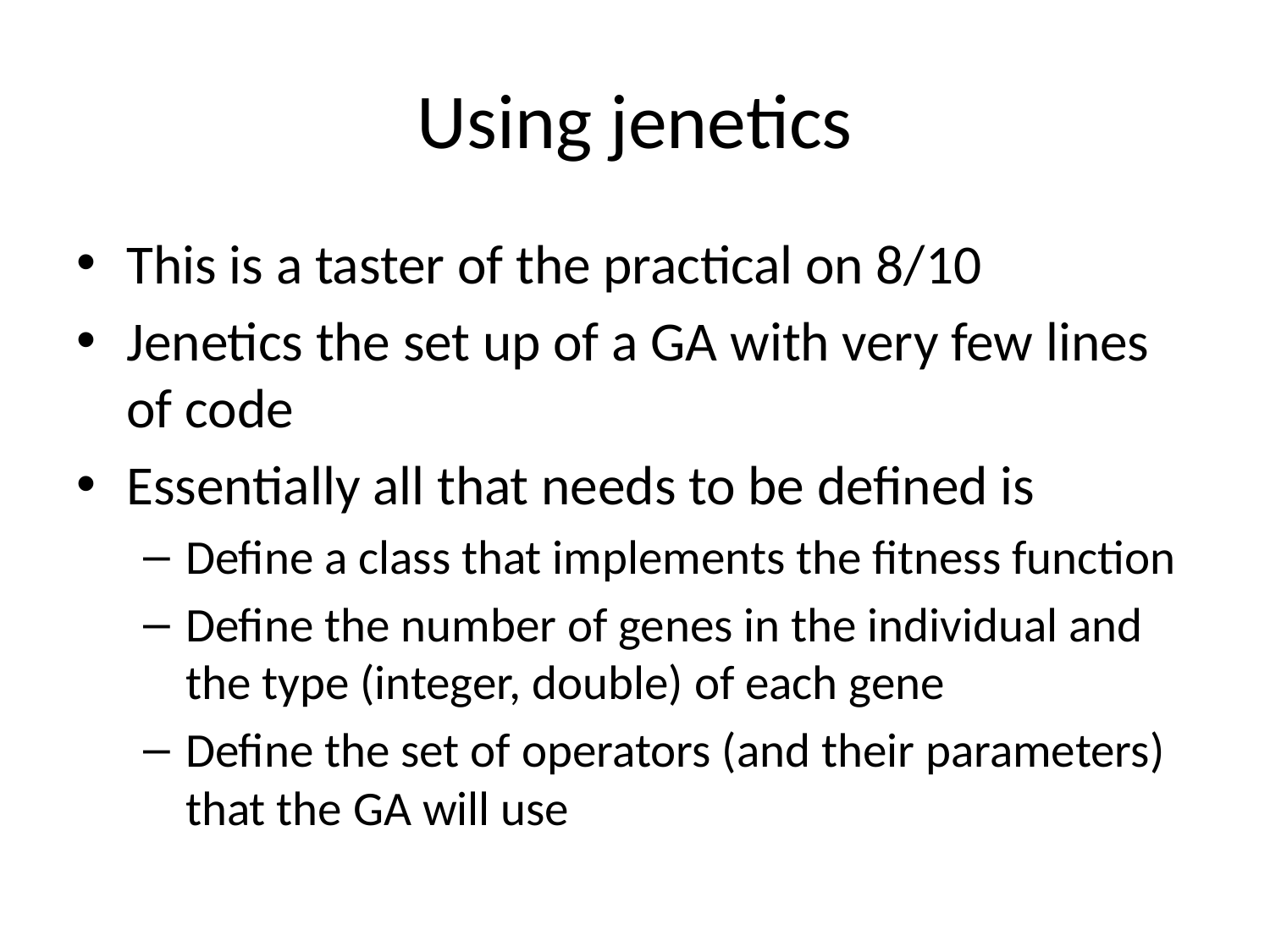

# Using jenetics
This is a taster of the practical on 8/10
Jenetics the set up of a GA with very few lines of code
Essentially all that needs to be defined is
Define a class that implements the fitness function
Define the number of genes in the individual and the type (integer, double) of each gene
Define the set of operators (and their parameters) that the GA will use